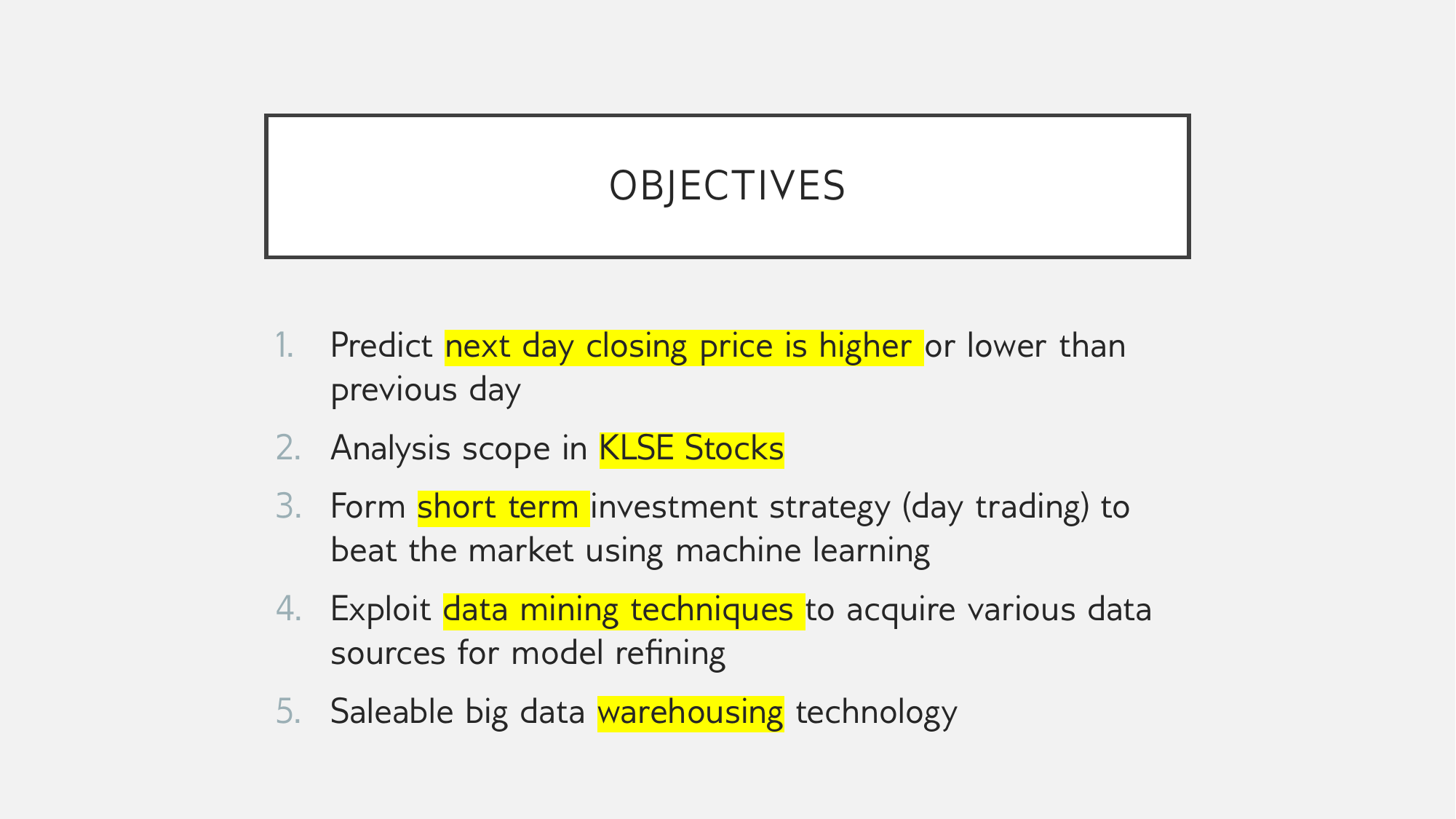

# objectives
Predict next day closing price is higher or lower than previous day
Analysis scope in KLSE Stocks
Form short term investment strategy (day trading) to beat the market using machine learning
Exploit data mining techniques to acquire various data sources for model refining
Saleable big data warehousing technology